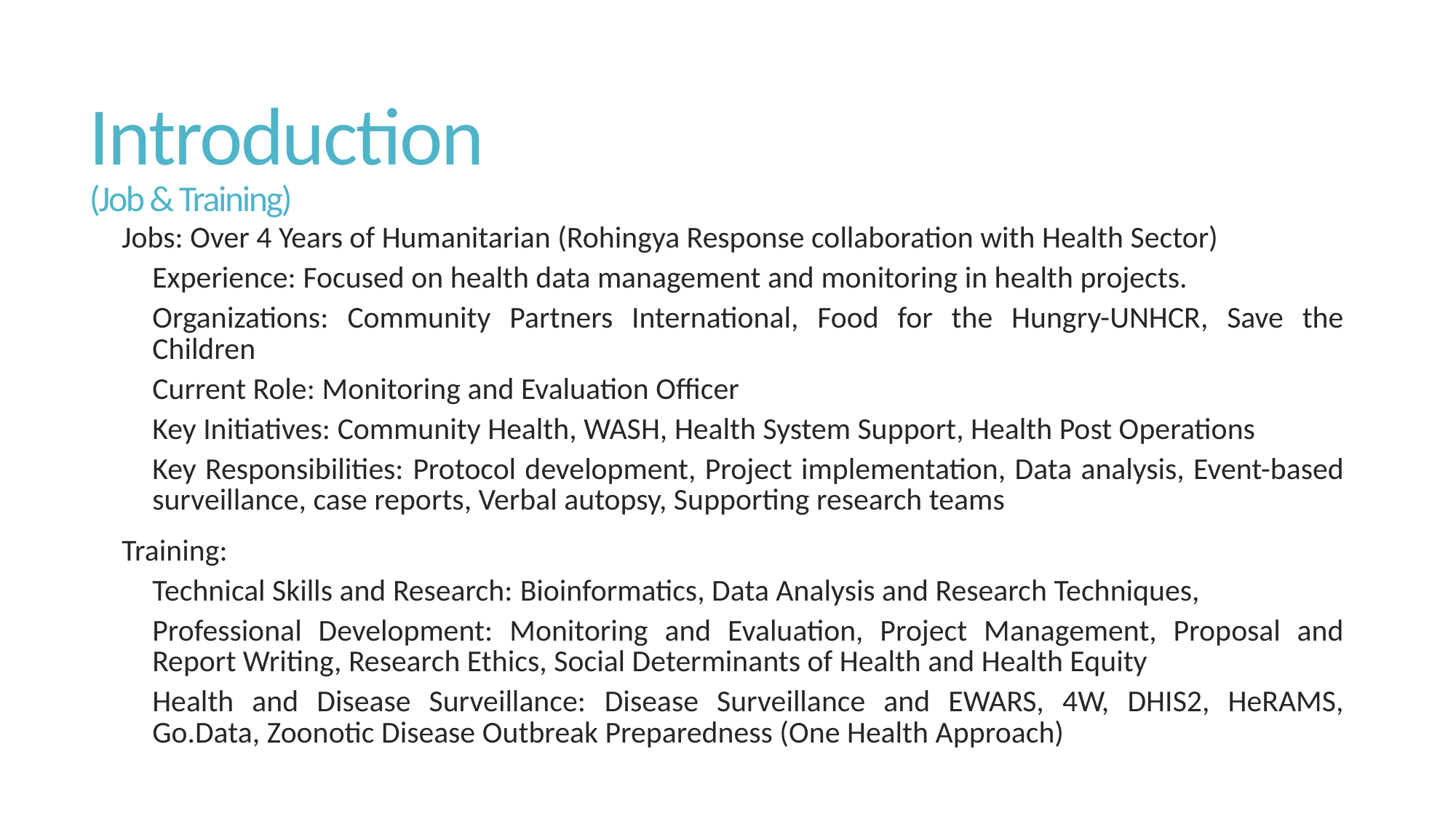

# Introduction (Job & Training)
Jobs: Over 4 Years of Humanitarian (Rohingya Response collaboration with Health Sector)
Experience: Focused on health data management and monitoring in health projects.
Organizations: Community Partners International, Food for the Hungry-UNHCR, Save the Children
Current Role: Monitoring and Evaluation Officer
Key Initiatives: Community Health, WASH, Health System Support, Health Post Operations
Key Responsibilities: Protocol development, Project implementation, Data analysis, Event-based surveillance, case reports, Verbal autopsy, Supporting research teams
Training:
Technical Skills and Research: Bioinformatics, Data Analysis and Research Techniques,
Professional Development: Monitoring and Evaluation, Project Management, Proposal and Report Writing, Research Ethics, Social Determinants of Health and Health Equity
Health and Disease Surveillance: Disease Surveillance and EWARS, 4W, DHIS2, HeRAMS, Go.Data, Zoonotic Disease Outbreak Preparedness (One Health Approach)